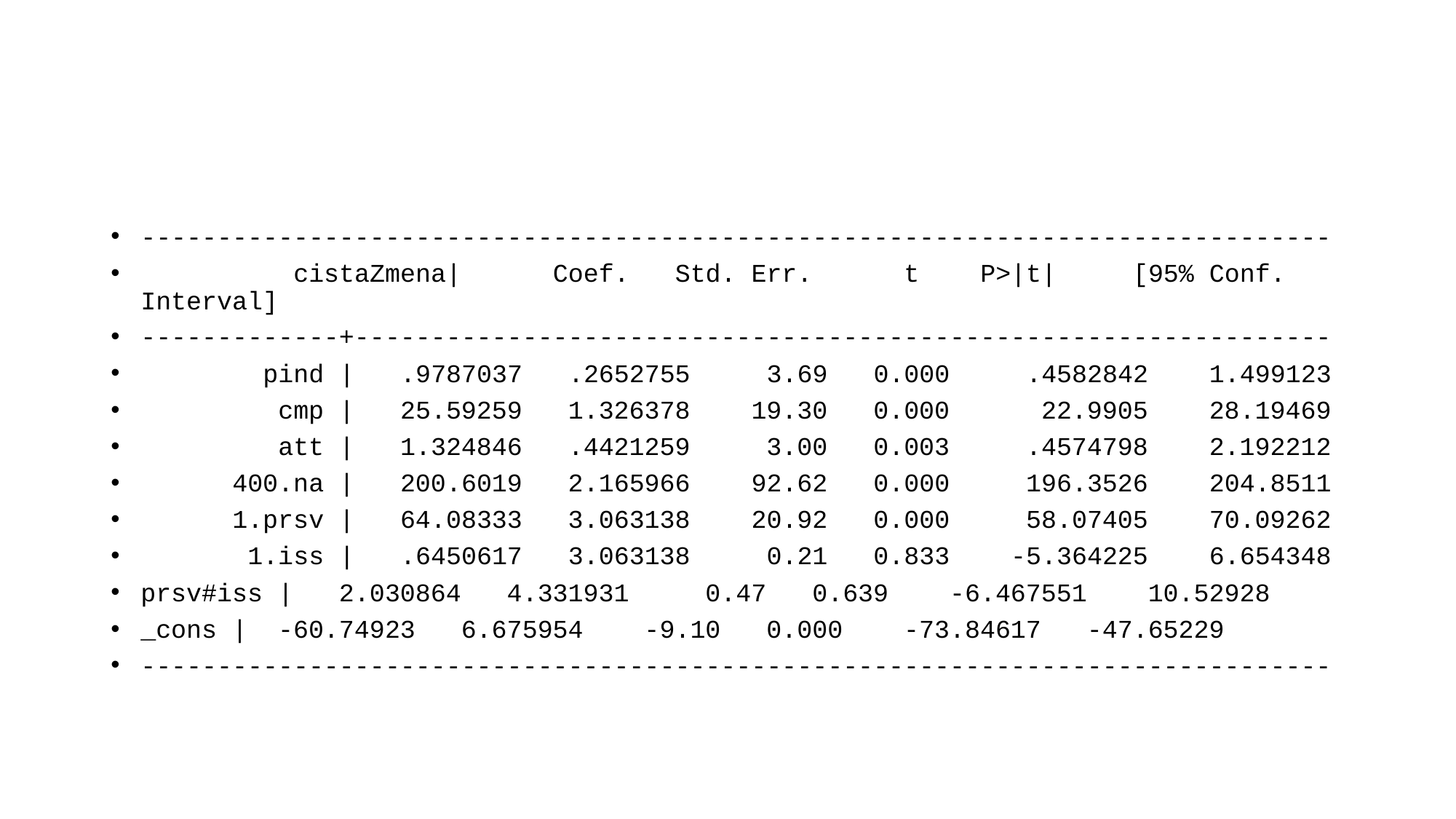

#
------------------------------------------------------------------------------
          cistaZmena|      Coef.   Std. Err.      t    P>|t|     [95% Conf. Interval]
-------------+----------------------------------------------------------------
        pind |   .9787037   .2652755     3.69   0.000     .4582842    1.499123
         cmp |   25.59259   1.326378    19.30   0.000      22.9905    28.19469
         att |   1.324846   .4421259     3.00   0.003     .4574798    2.192212
      400.na |   200.6019   2.165966    92.62   0.000     196.3526    204.8511
      1.prsv |   64.08333   3.063138    20.92   0.000     58.07405    70.09262
       1.iss |   .6450617   3.063138     0.21   0.833    -5.364225    6.654348
prsv#iss |   2.030864   4.331931     0.47   0.639    -6.467551    10.52928
_cons |  -60.74923   6.675954    -9.10   0.000    -73.84617   -47.65229
------------------------------------------------------------------------------